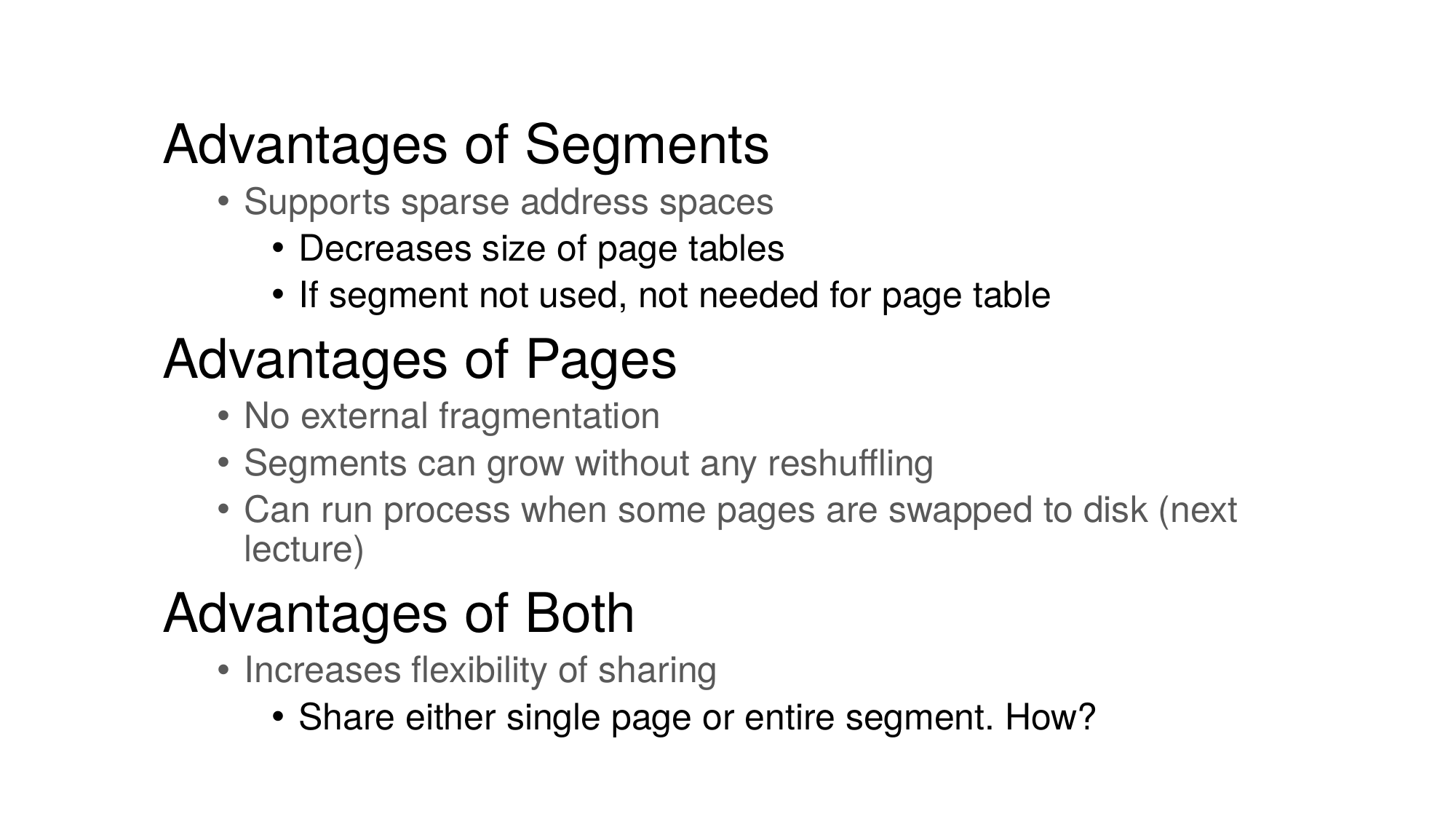

Advantages of Segments
Supports sparse address spaces
Decreases size of page tables
If segment not used, not needed for page table
Advantages of Pages
No external fragmentation
Segments can grow without any reshuffling
Can run process when some pages are swapped to disk (next lecture)
Advantages of Both
Increases flexibility of sharing
Share either single page or entire segment. How?